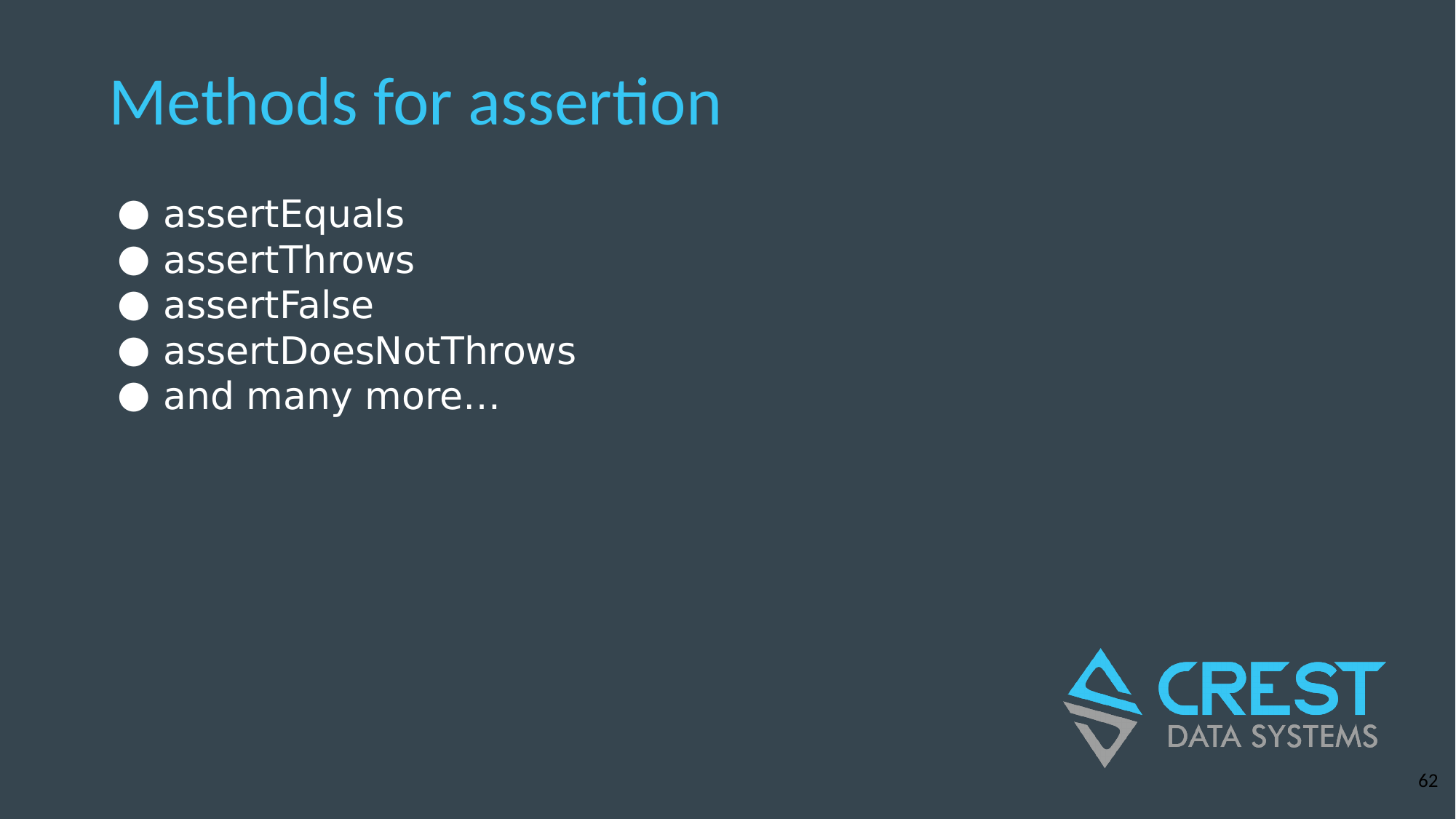

# Methods for assertion
assertEquals
assertThrows
assertFalse
assertDoesNotThrows
and many more…
62